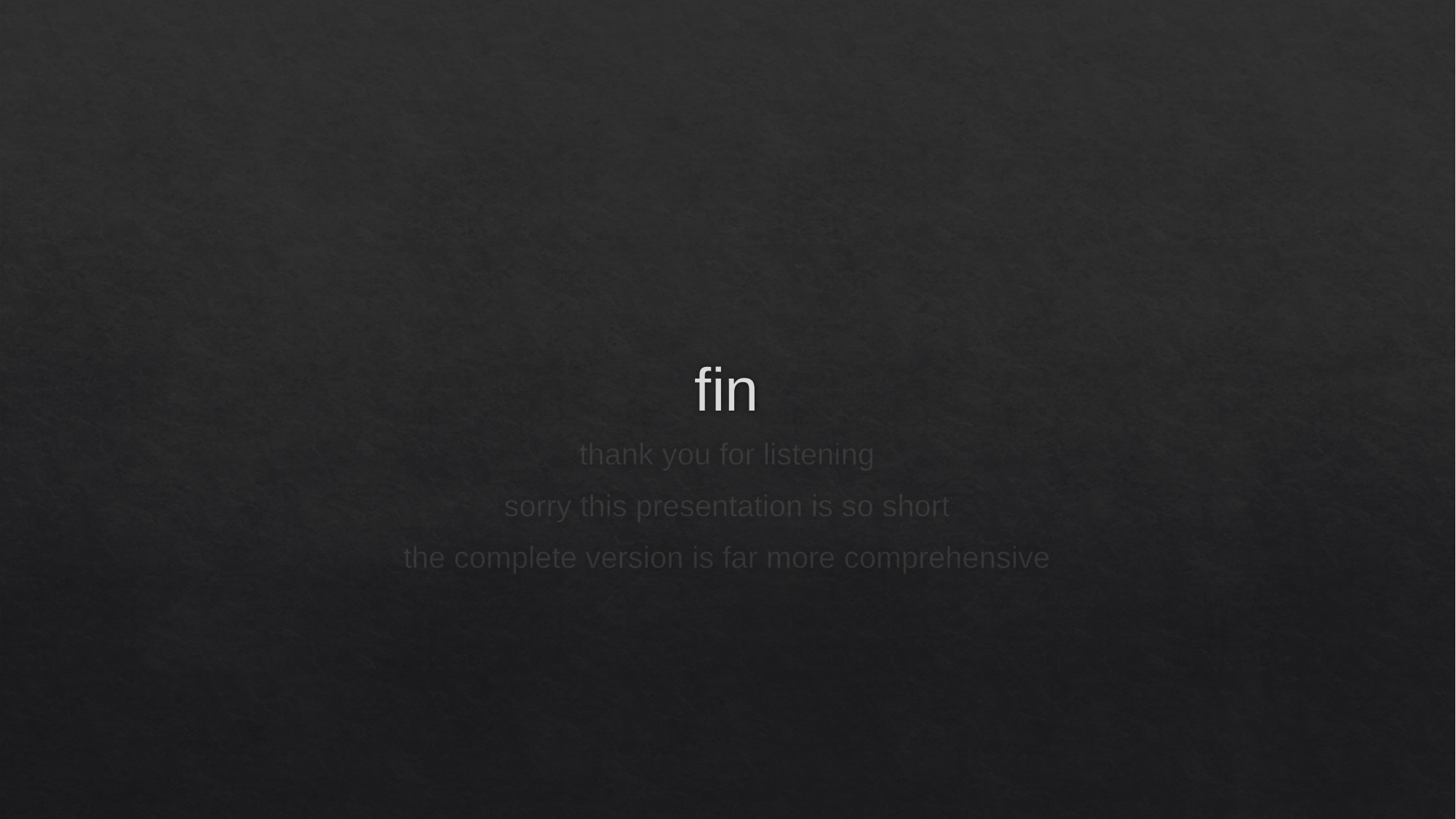

# fin
thank you for listening
sorry this presentation is so short
the complete version is far more comprehensive